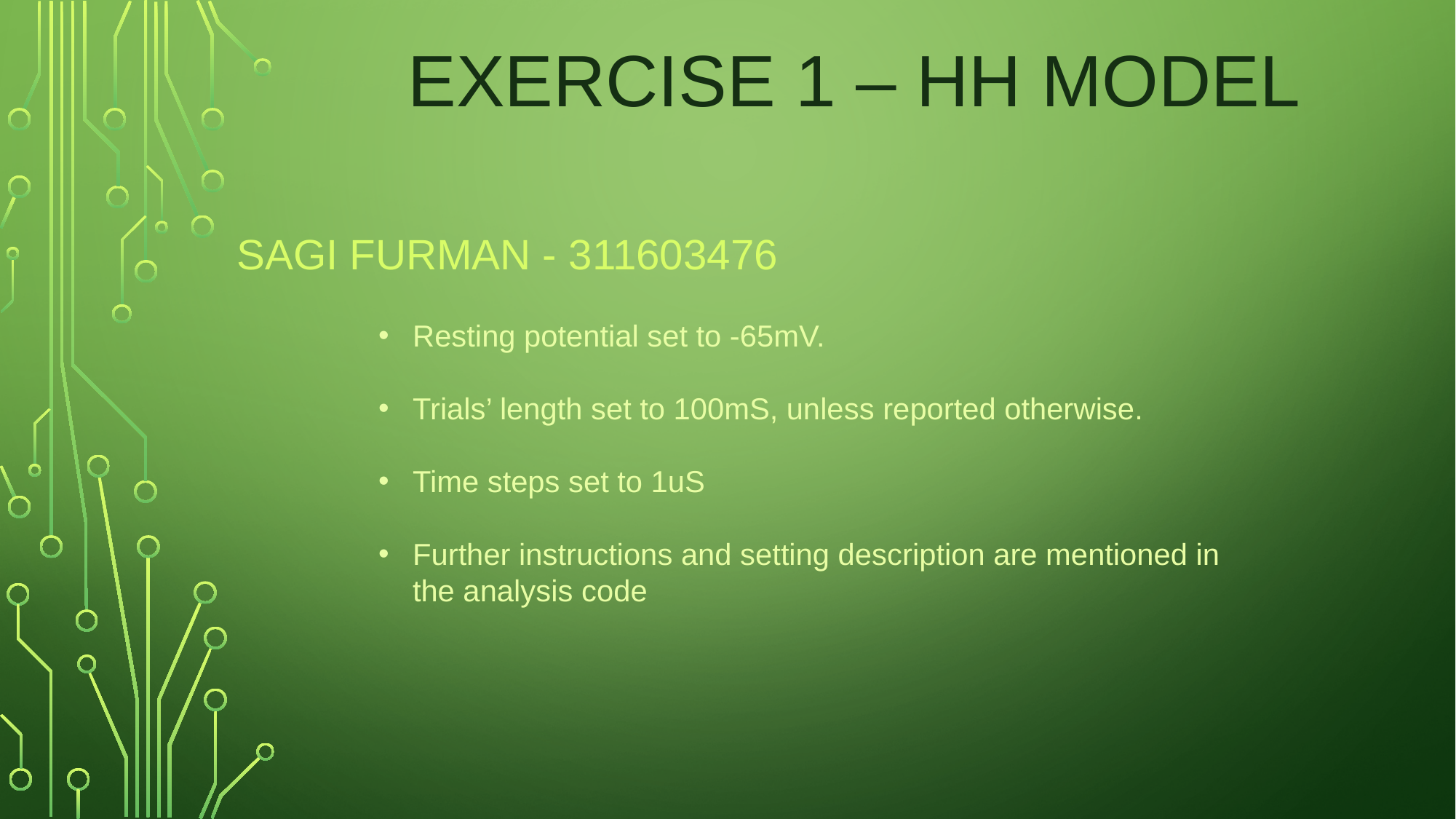

# Exercise 1 – HH model
Sagi furman - 311603476
Resting potential set to -65mV.

Trials’ length set to 100mS, unless reported otherwise.

Time steps set to 1uS

Further instructions and setting description are mentioned in the analysis code